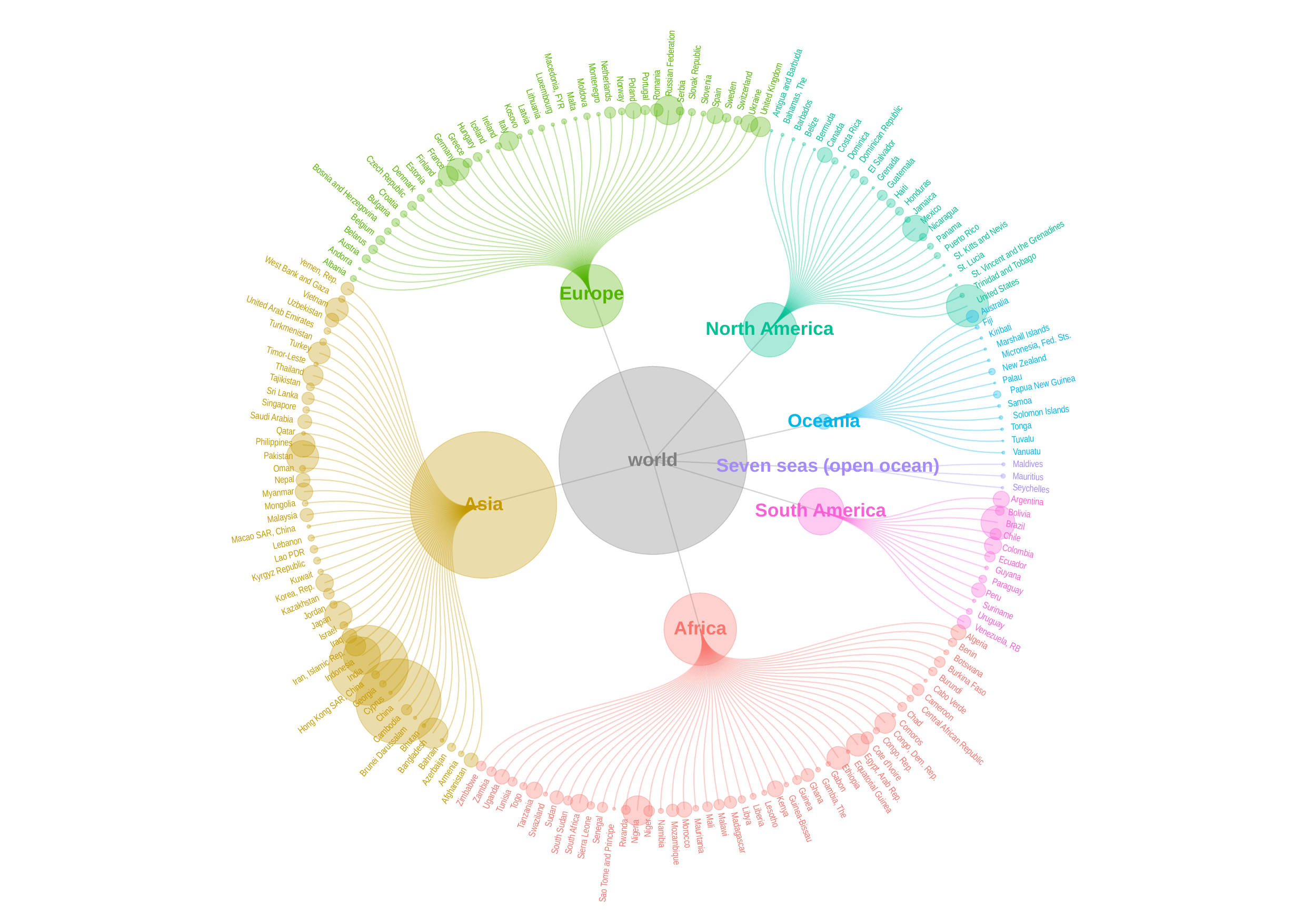

Russian Federation

Slovak Republic
Macedonia, FYR
Netherlands
Antigua and Barbuda
Montenegro
Romania
Portugal
United Kingdom
Norway
Slovenia
Poland
Switzerland
Serbia
Luxembourg
Moldova
Sweden
Spain

Bahamas, The
Malta
Ukraine
Lithuania

Latvia

Barbados

Kosovo

Italy

Bermuda
Belize
Ireland

Iceland

Dominican Republic

Hungary
Canada

Costa Rica

Greece
Dominica

Germany

El Salvador

France

Finland

Grenada

Guatemala
Estonia
Czech Republic

Denmark

Haiti
Bosnia and Herzegovina
Honduras

Croatia

Jamaica

Bulgaria

Mexico

Nicaragua

Belgium

Panama

Belarus

Puerto Rico

St. Kitts and Nevis

Austria

St. Vincent and the Grenadines

Andorra

St. Lucia

Albania

Trinidad and Tobago
Yemen, Rep.

West Bank and Gaza

Europe
United States

Vietnam

Australia

Uzbekistan
United Arab Emirates

Fiji

North America

Turkmenistan

Kiribati

Marshall Islands

Micronesia, Fed. Sts.
Turkey

Timor-Leste

New Zealand

Thailand

Palau
Tajikistan
Papua New Guinea

Sri Lanka

Samoa
Singapore

Solomon Islands

Saudi Arabia

Oceania

Tonga
Qatar

Tuvalu
Philippines

Vanuatu

Pakistan
world

Seven seas (open ocean)

Maldives

Oman

Mauritius

Nepal

Seychelles

Myanmar

Argentina
Asia

Mongolia

South America

Bolivia

Malaysia
Brazil

Macao SAR, China
Chile

Lebanon

Colombia

Lao PDR

Ecuador

Kyrgyz Republic

Guyana

Kuwait

Paraguay

Korea, Rep.
Peru

Kazakhstan
Suriname

Jordan

Uruguay
Japan

Africa

Israel
Venezuela, RB

Algeria
Iraq

Benin

Iran, Islamic Rep.
Botswana
Indonesia

India
Burkina Faso

Burundi

Georgia

Cabo Verde
Cyprus

Hong Kong SAR, China

Cameroon
China

Chad

Cambodia

Comoros

Central African Republic

Bhutan

Brunei Darussalam

Congo, Rep.

Congo, Dem. Rep.
Bangladesh

Bahrain
Cote d'Ivoire

Azerbaijan

Armenia
Ethiopia
Egypt, Arab Rep.

Gabon

Afghanistan

Equatorial Guinea
Zimbabwe
Zambia
Ghana

Uganda

Gambia, The

Guinea

Togo
Tunisia

Kenya

Tanzania
Lesotho
Libya
Liberia
Sudan
Guinea-Bissau
Swaziland
Mali
Malawi
Niger
Senegal
Nigeria
Madagascar
South Sudan
Rwanda
Morocco
South Africa
Namibia
Mauritania
Sierra Leone
Mozambique
Sao Tome and Principe